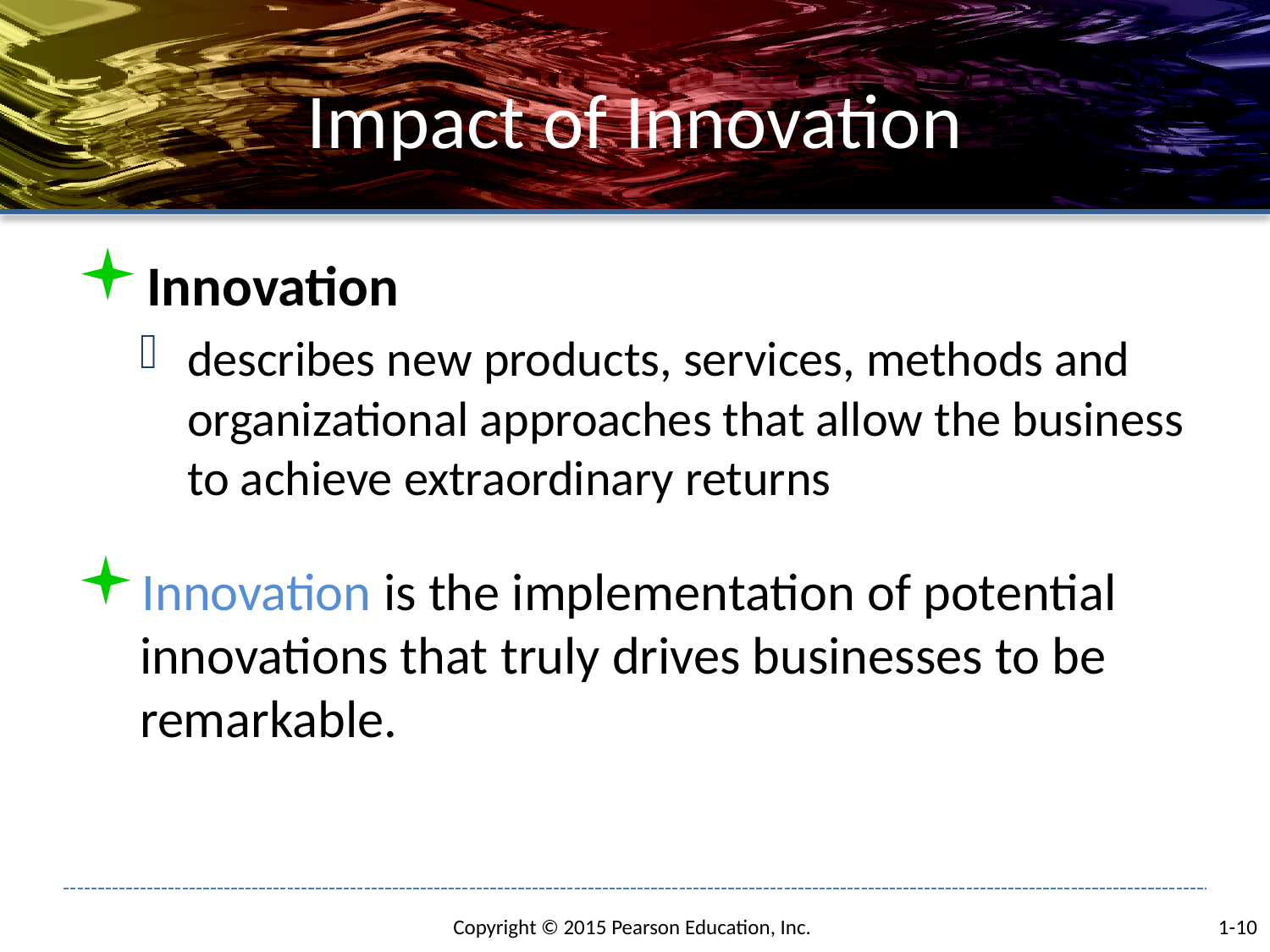

# Impact of Innovation
Innovation
describes new products, services, methods and organizational approaches that allow the business to achieve extraordinary returns

Innovation is the implementation of potential innovations that truly drives businesses to be remarkable.
1-10
Copyright © 2015 Pearson Education, Inc.